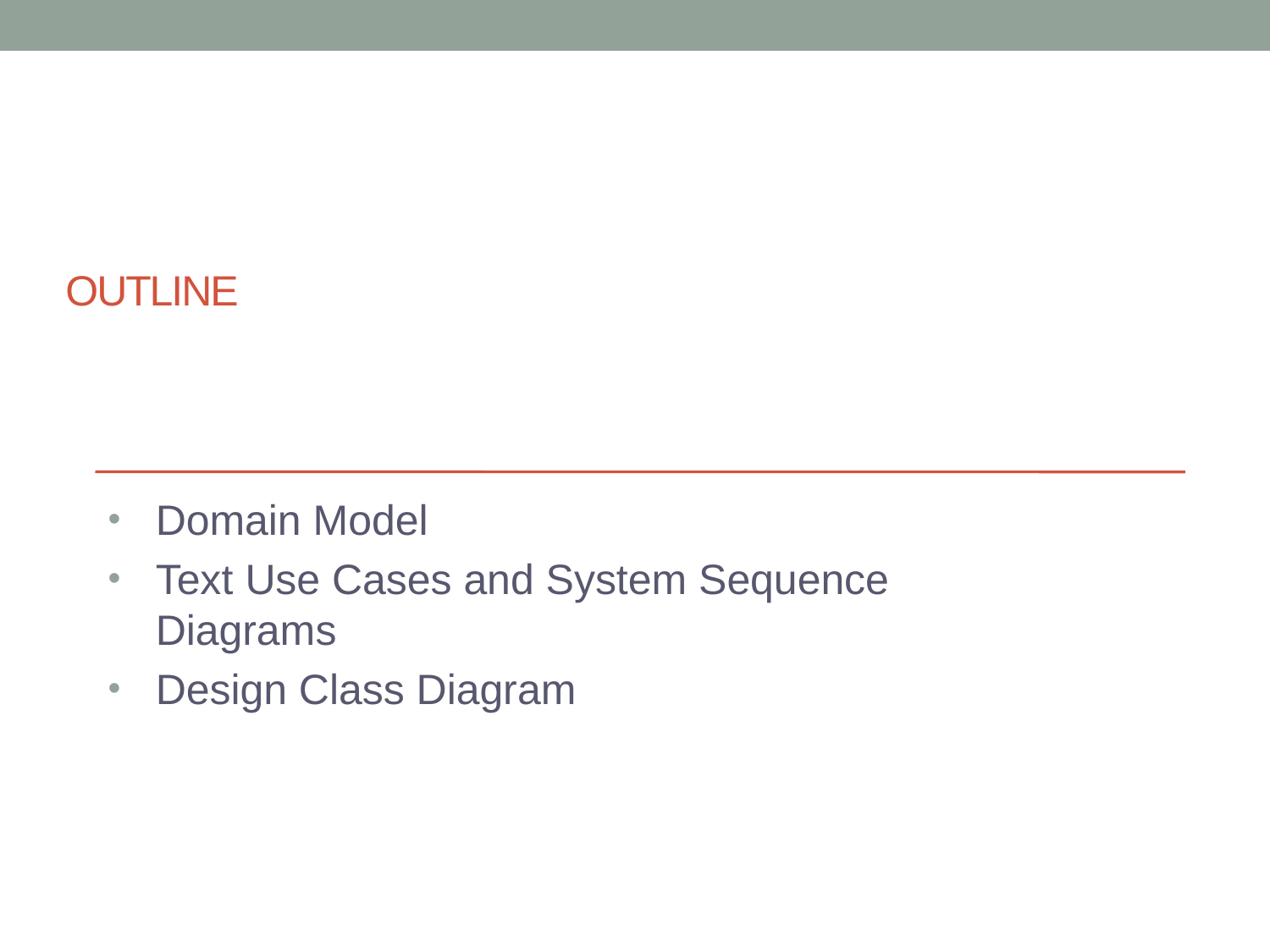

# Outline
Domain Model
Text Use Cases and System Sequence Diagrams
Design Class Diagram